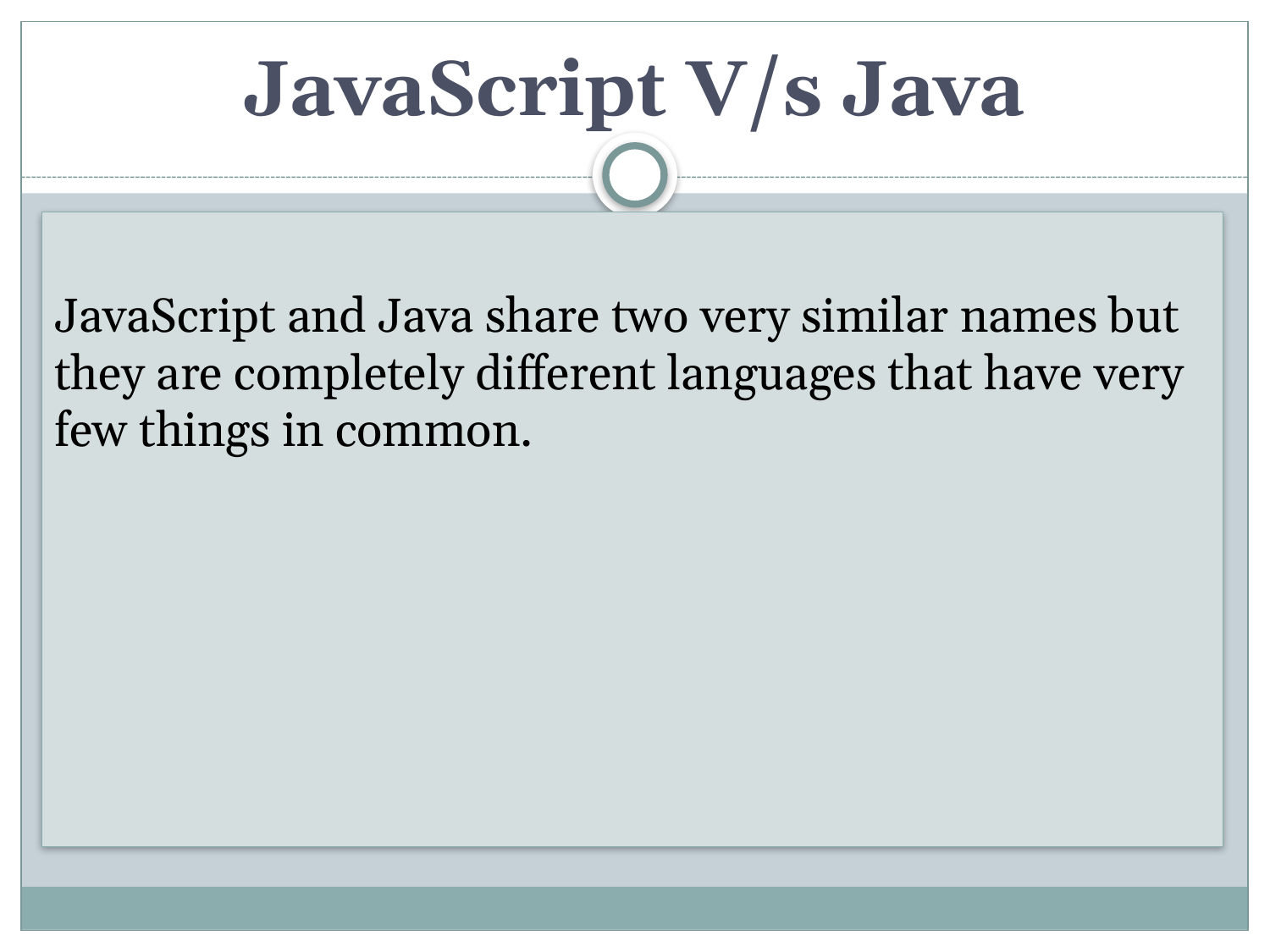

# JavaScript V/s Java

JavaScript and Java share two very similar names but they are completely different languages that have very few things in common.